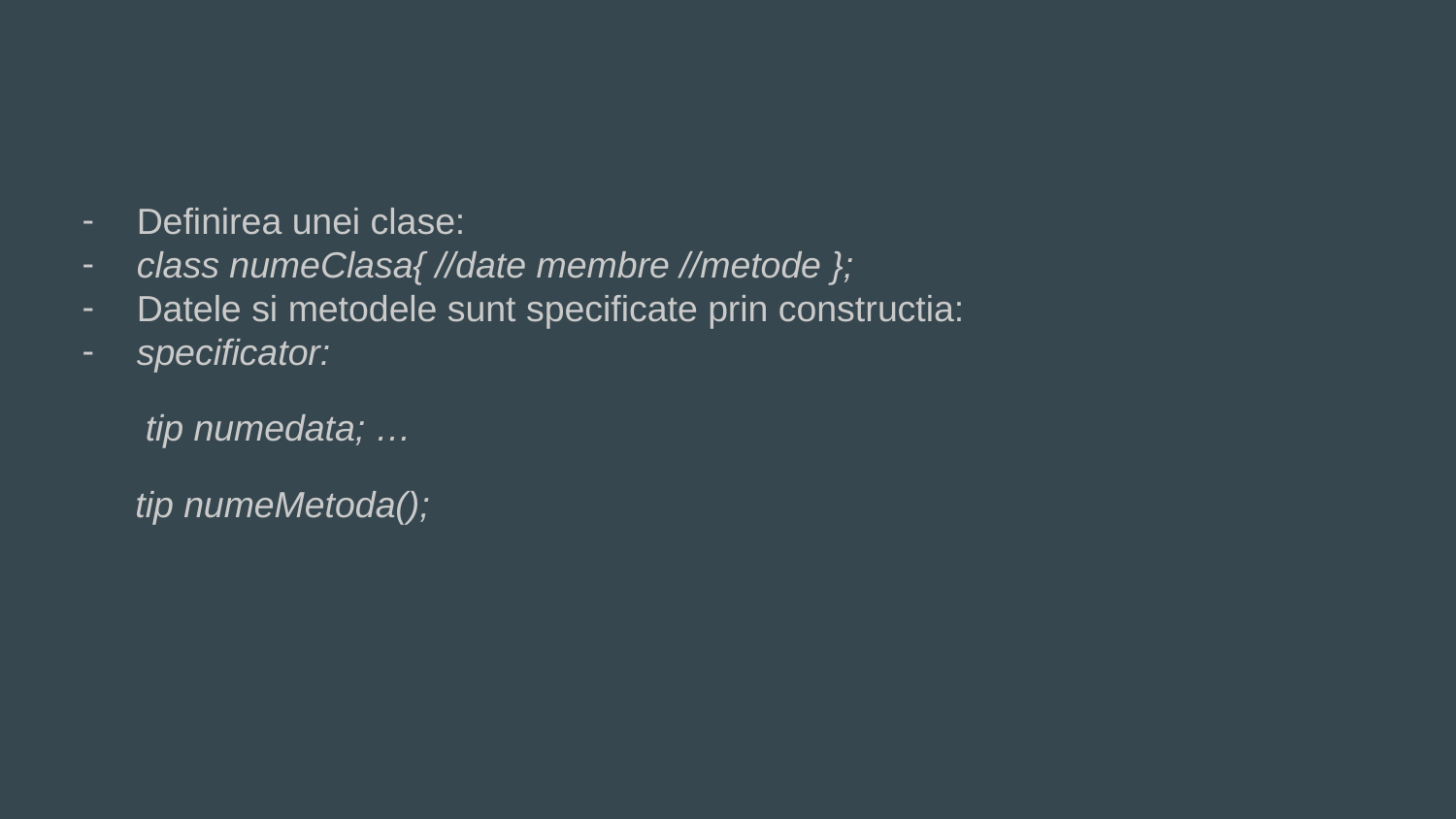

Definirea unei clase:
class numeClasa{ //date membre //metode };
Datele si metodele sunt specificate prin constructia:
specificator:
        tip numedata; …
       tip numeMetoda();